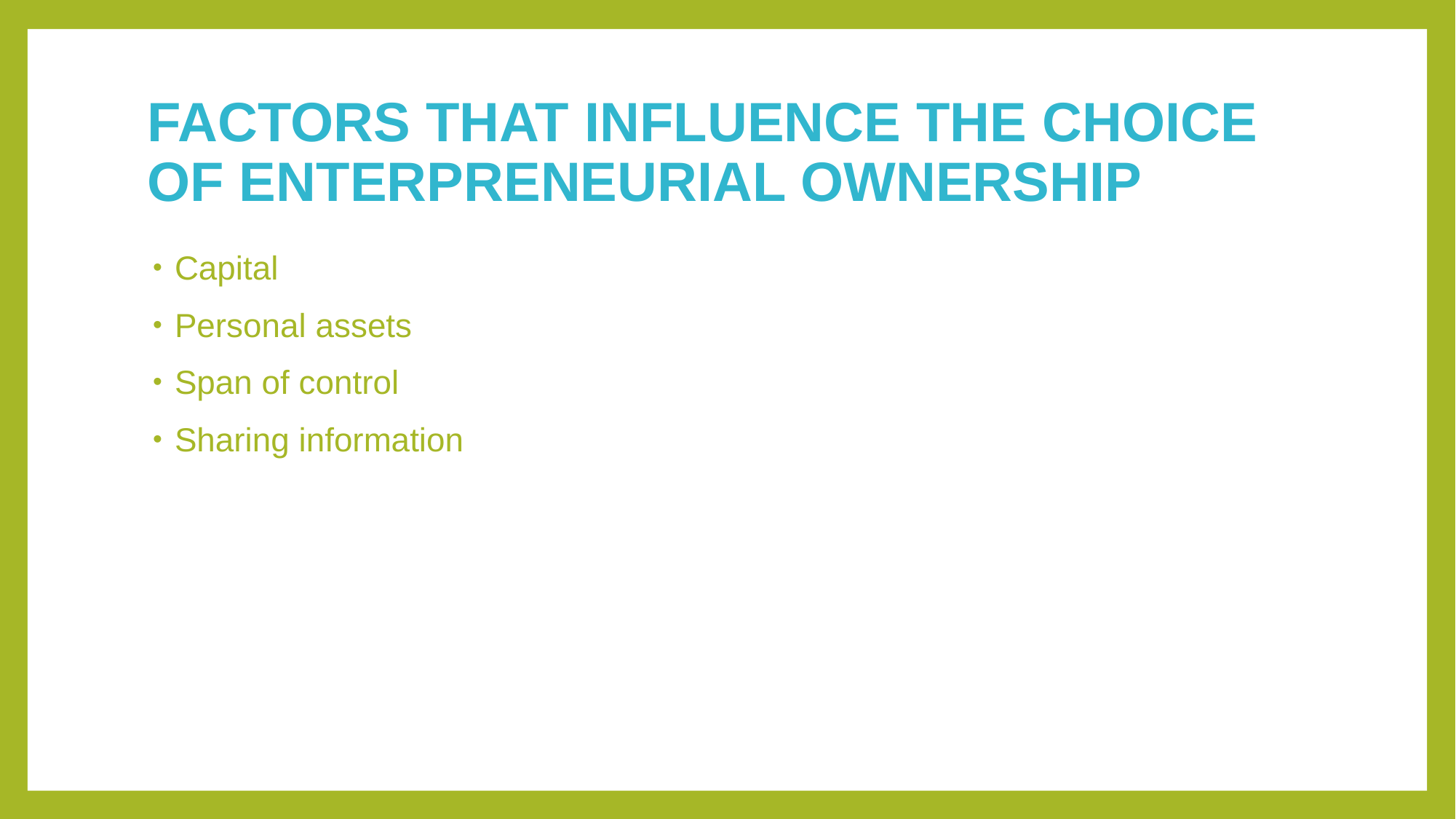

# FACTORS THAT INFLUENCE THE CHOICE OF ENTERPRENEURIAL OWNERSHIP
Capital
Personal assets
Span of control
Sharing information